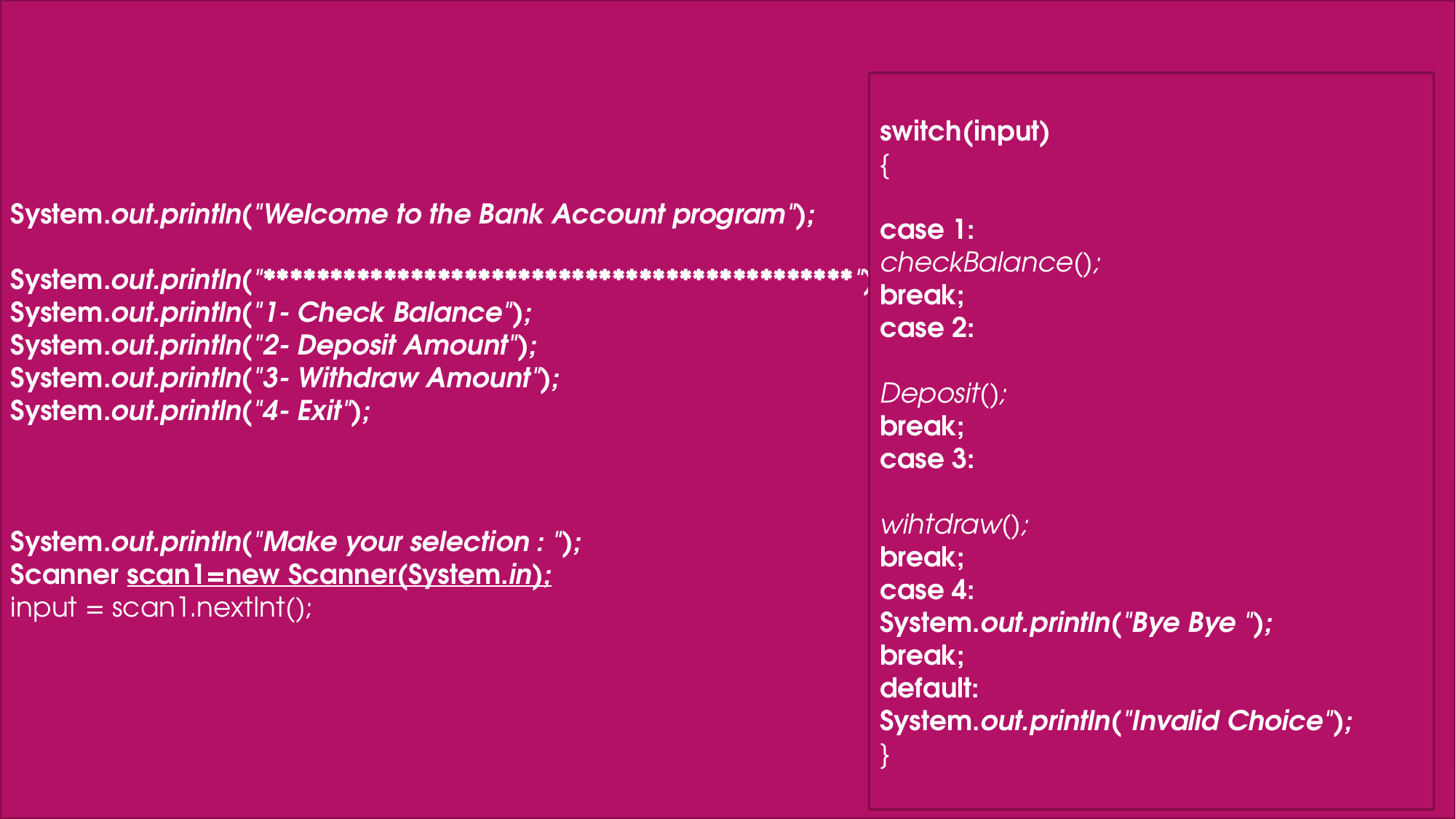

System.out.println("Welcome to the Bank Account program");

System.out.println("********************************************");
System.out.println("1- Check Balance");
System.out.println("2- Deposit Amount");
System.out.println("3- Withdraw Amount");
System.out.println("4- Exit");

System.out.println("Make your selection : ");
Scanner scan1=new Scanner(System.in);
input = scan1.nextInt();
#
switch(input)
{

case 1:
checkBalance();
break;
case 2:

Deposit();
break;
case 3:

wihtdraw();
break;
case 4:
System.out.println("Bye Bye ");
break;
default:
System.out.println("Invalid Choice");
}